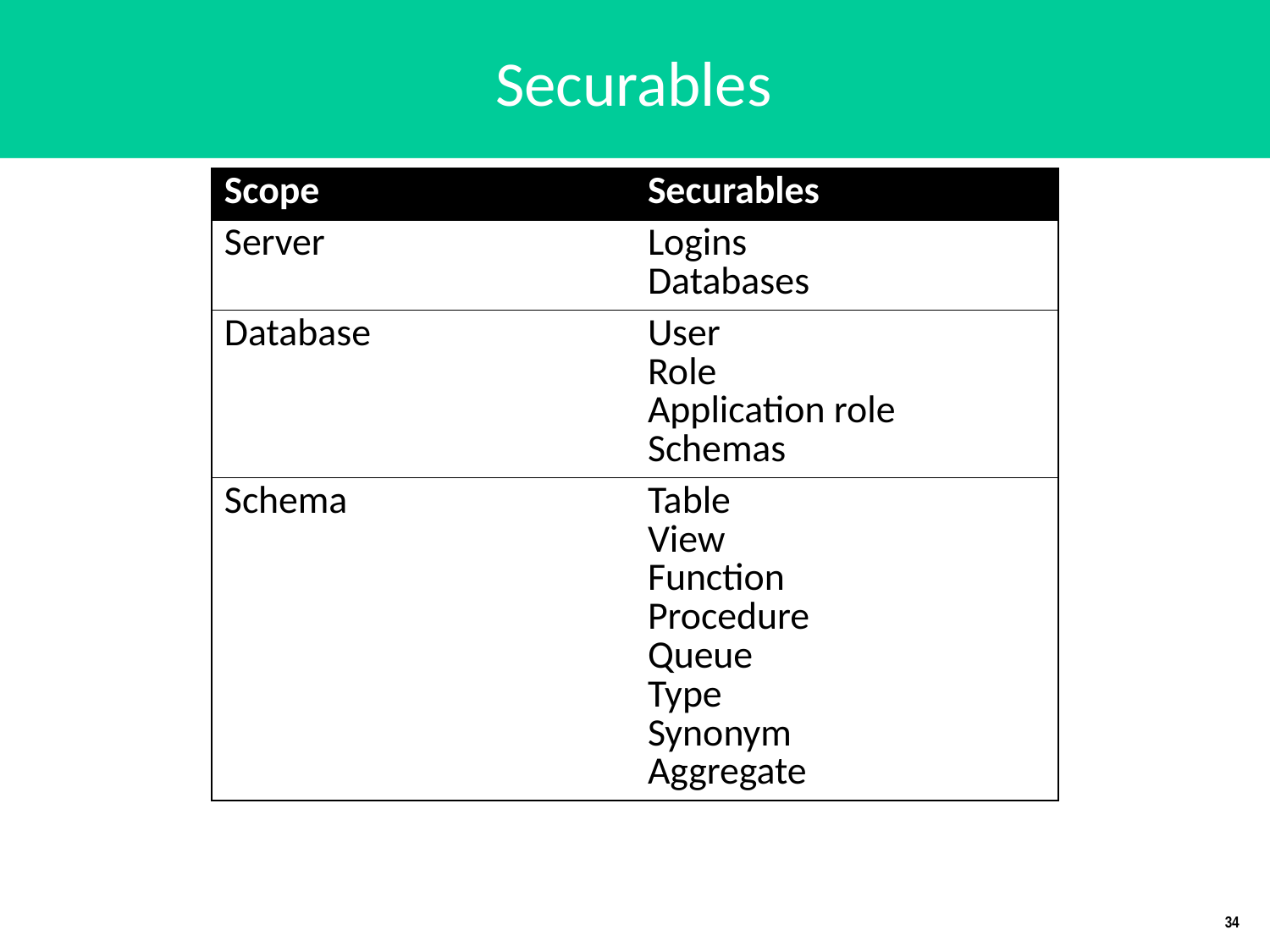

# Securables
| Scope | Securables |
| --- | --- |
| Server | Logins Databases |
| Database | User Role Application role Schemas |
| Schema | Table View Function Procedure Queue Type Synonym Aggregate |